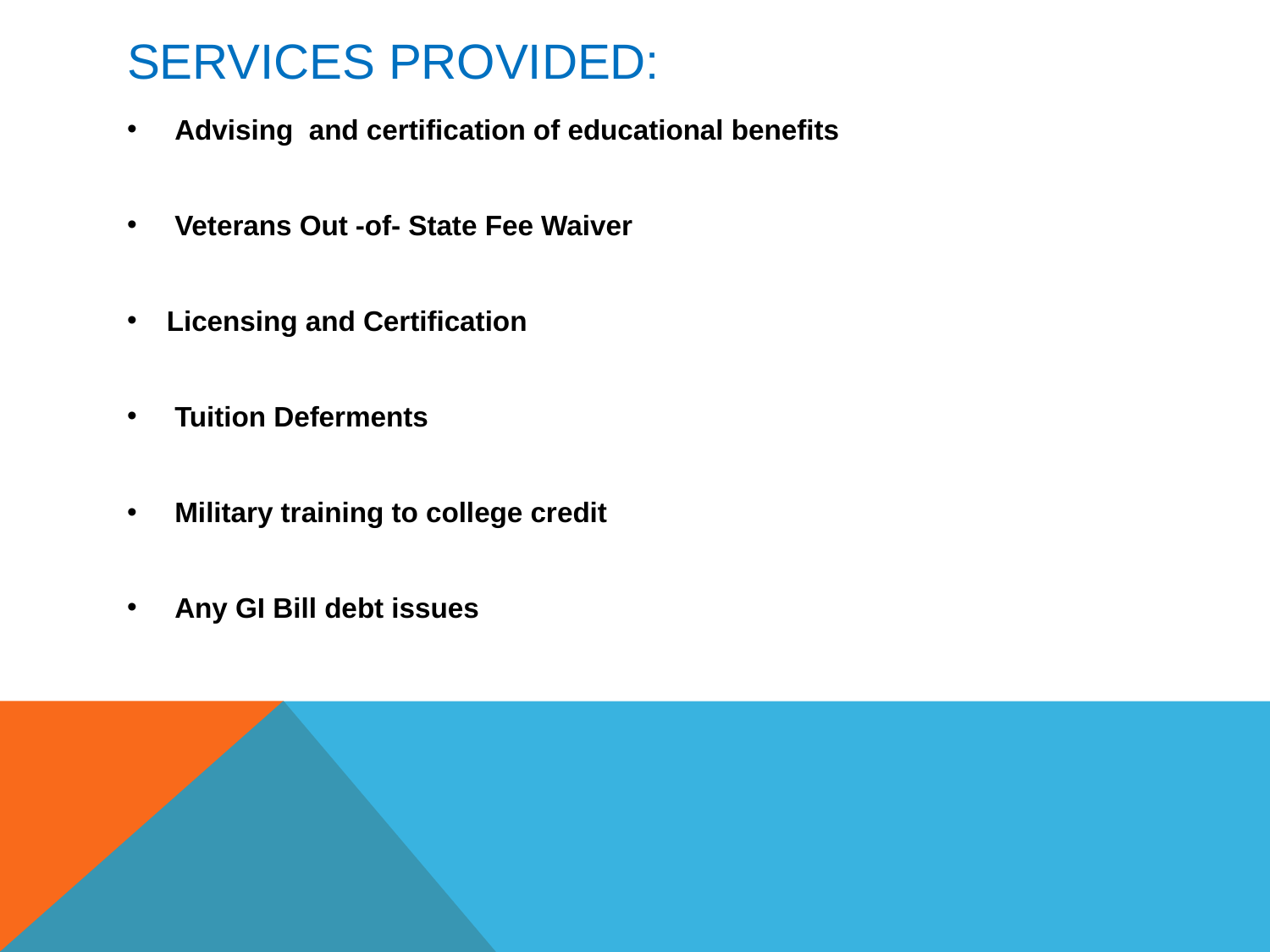

# SERVICES provided:
Advising  and certification of educational benefits

Veterans Out -of- State Fee Waiver

Licensing and Certification

Tuition Deferments

Military training to college credit

Any GI Bill debt issues